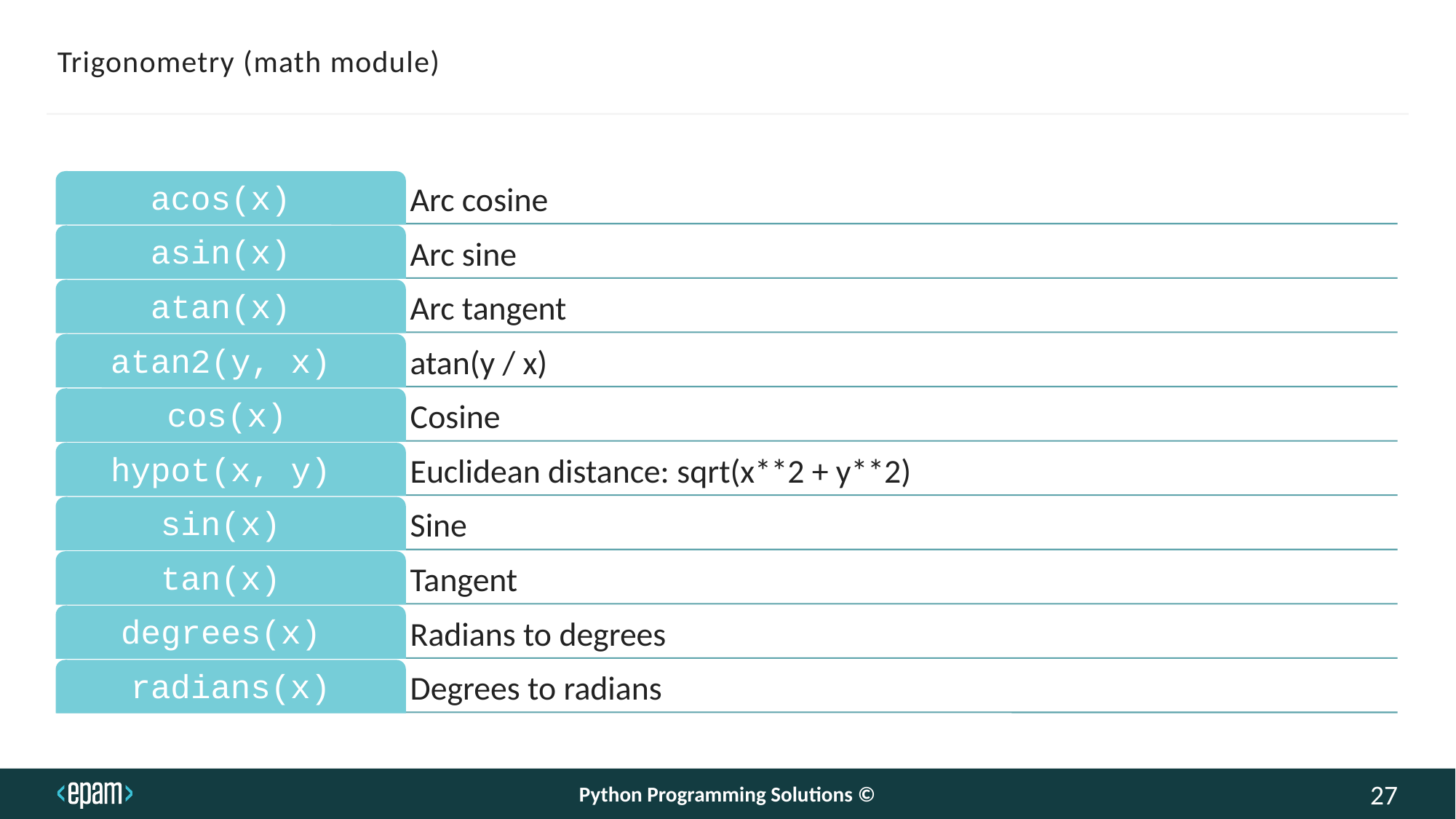

# Trigonometry (math module)
Arc cosine
acos(x)
Arc sine
asin(x)
Arc tangent
atan(x)
atan(y / x)
atan2(y, x)
Cosine
cos(x)
Euclidean distance: sqrt(x**2 + y**2)
hypot(x, y)
Sine
sin(x)
Tangent
tan(x)
Radians to degrees
degrees(x)
Degrees to radians
radians(x)
Python Programming Solutions ©
27